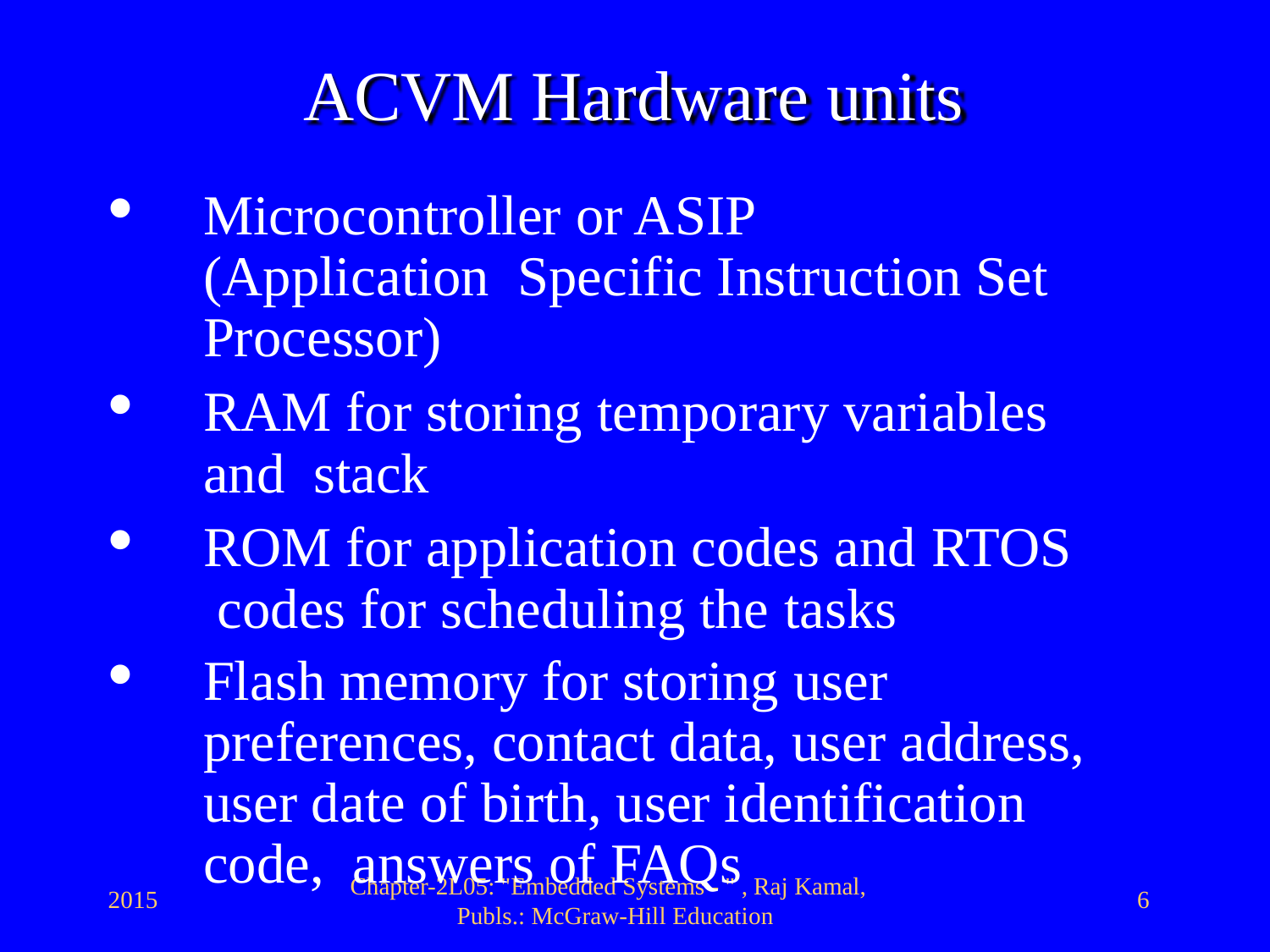

# ACVM Hardware units
Microcontroller or ASIP	(Application  Specific Instruction Set Processor)
RAM for storing temporary variables and  stack
ROM for application codes and RTOS  codes for scheduling the tasks
Flash memory for storing user  preferences, contact data, user address,  user date of birth, user identification code,  answers of FAQs
Chapter-2L05: "Embedded Systems - " , Raj Kamal,  Publs.: McGraw-Hill Education
2015
6